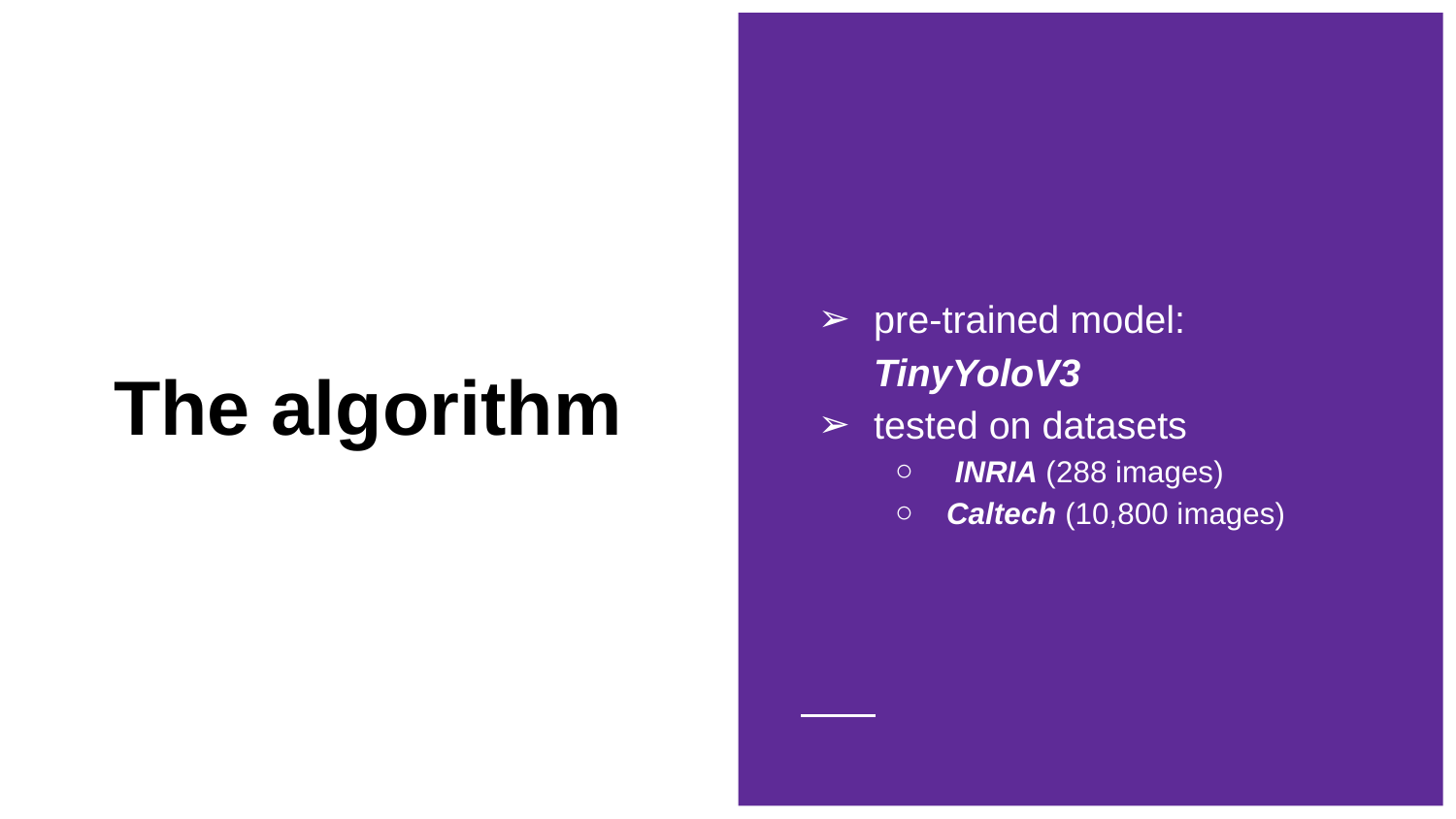

pre-trained model: TinyYoloV3
tested on datasets
 INRIA (288 images)
Caltech (10,800 images)
# The algorithm